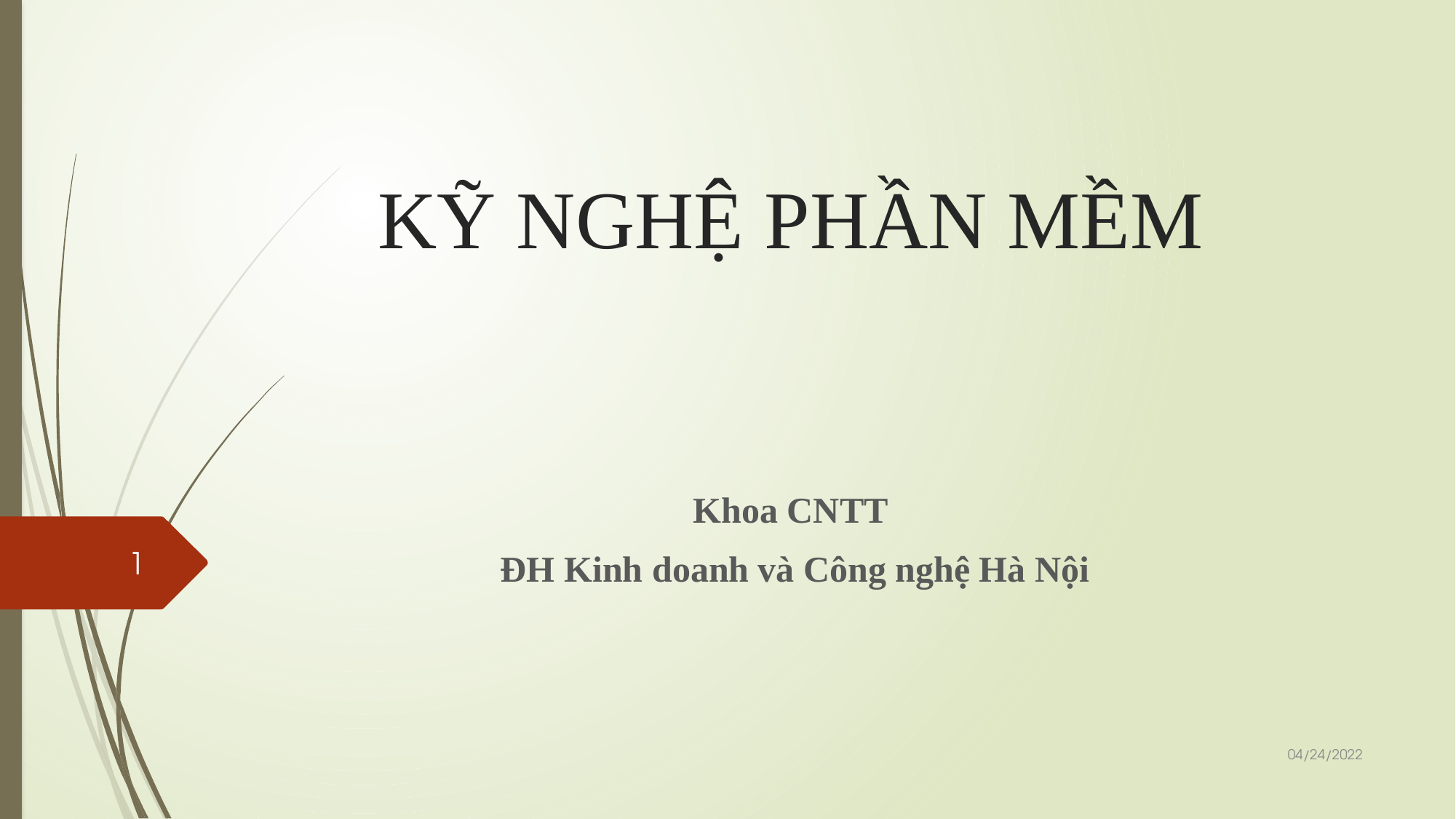

# KỸ NGHỆ PHẦN MỀM
Khoa CNTT
 ĐH Kinh doanh và Công nghệ Hà Nội

1
04/24/2022